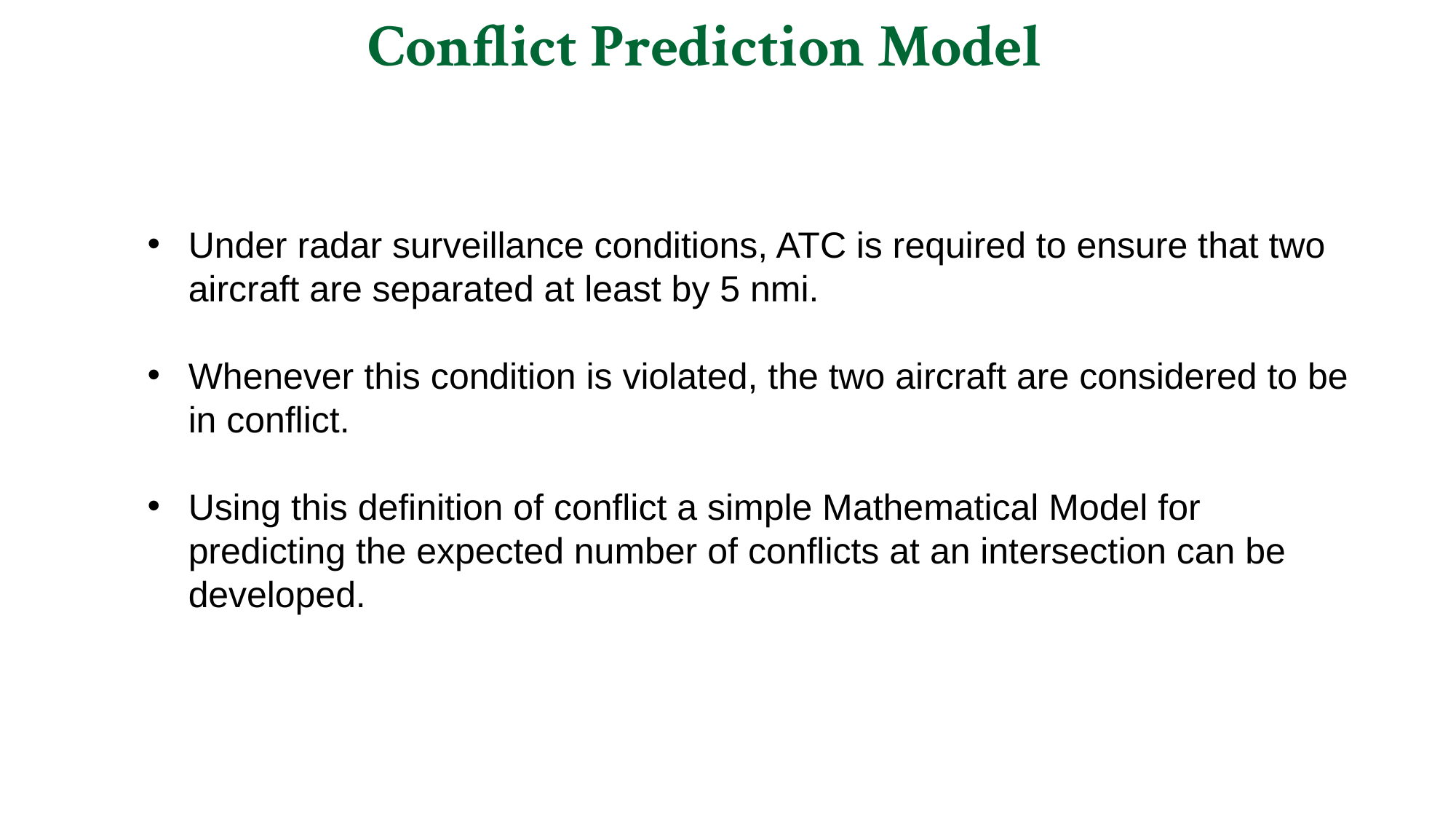

Conflict Prediction Model
Under radar surveillance conditions, ATC is required to ensure that two aircraft are separated at least by 5 nmi.

Whenever this condition is violated, the two aircraft are considered to be in conflict.

Using this definition of conflict a simple Mathematical Model for predicting the expected number of conflicts at an intersection can be developed.